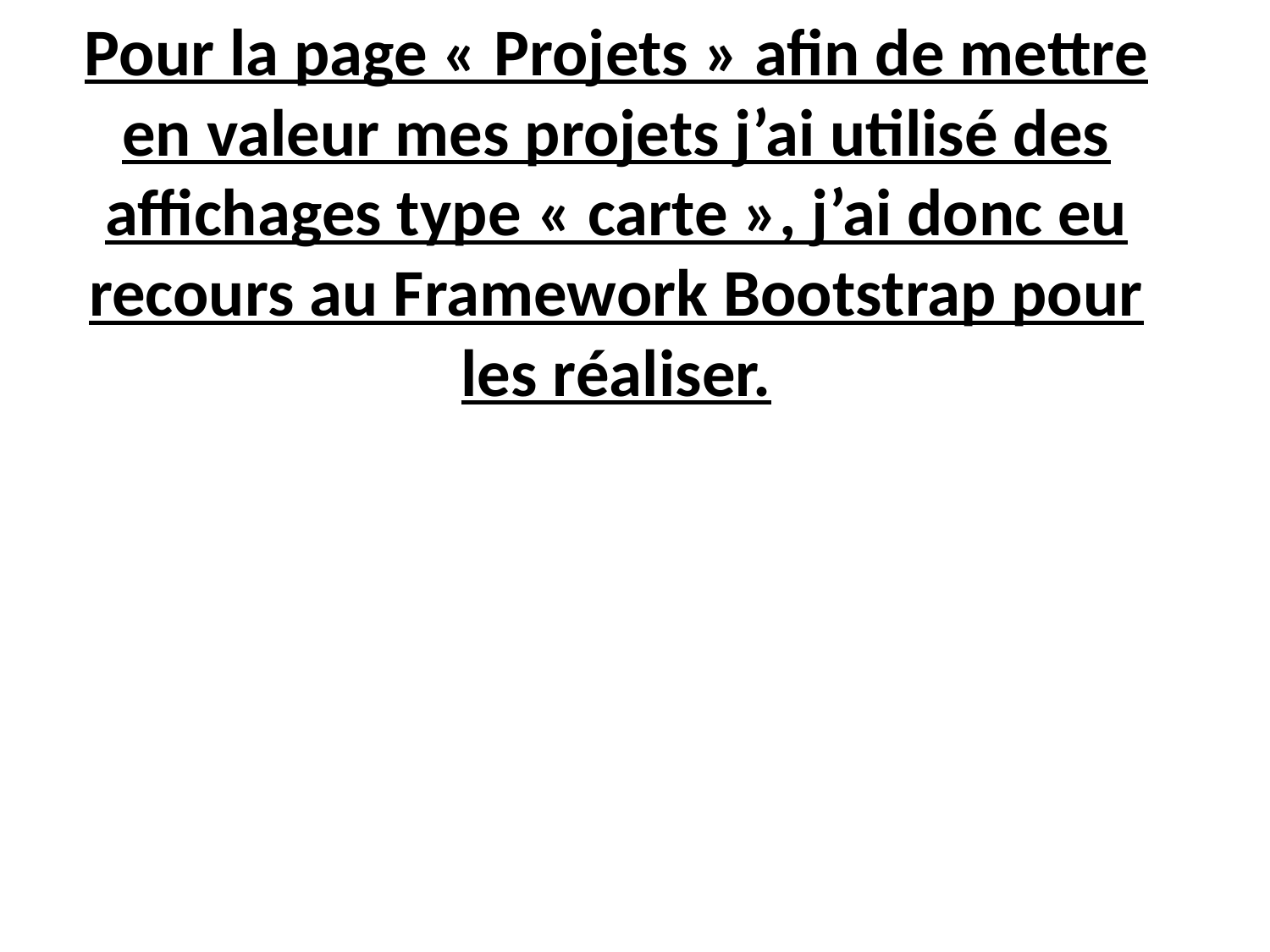

# Pour la page « Projets » afin de mettre en valeur mes projets j’ai utilisé des affichages type « carte », j’ai donc eu recours au Framework Bootstrap pour les réaliser.